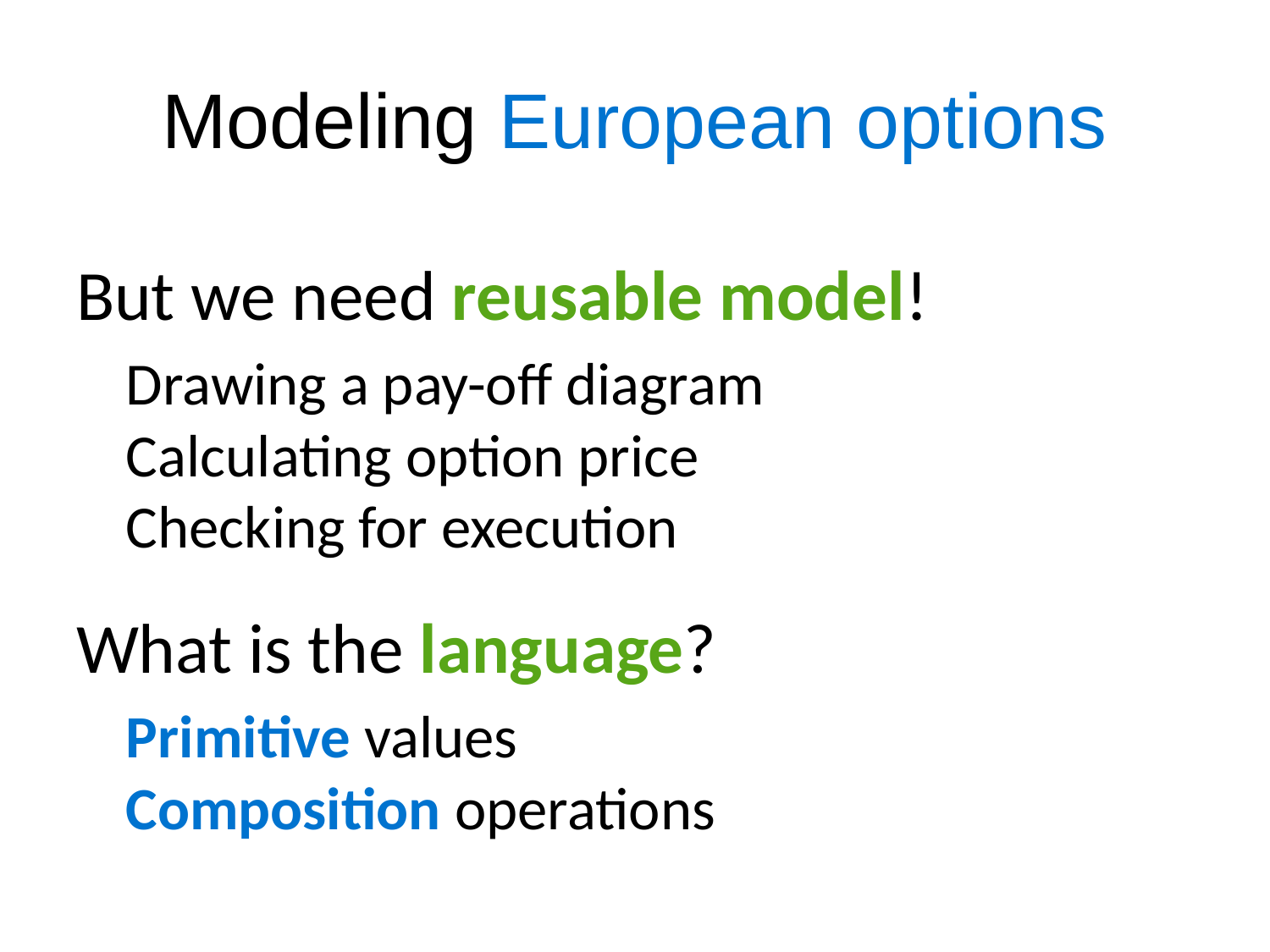

# Modeling European options
But we need reusable model!
Drawing a pay-off diagram
Calculating option price
Checking for execution
What is the language?
Primitive values
Composition operations